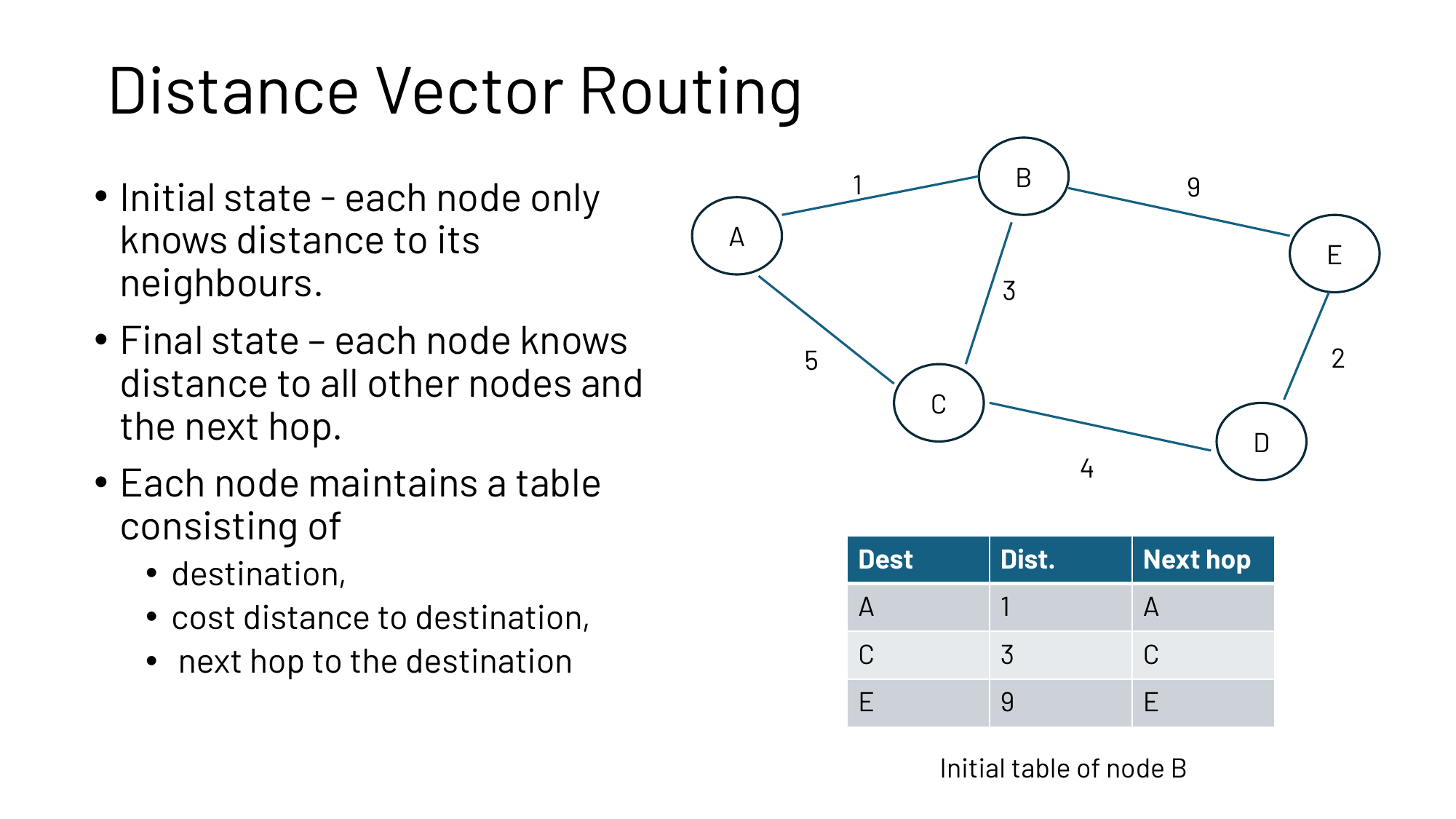

# Distance Vector Routing
B
1
9
A
E
3
2
5
C
D
4
Initial state - each node only knows distance to its neighbours.
Final state – each node knows distance to all other nodes and the next hop.
Each node maintains a table consisting of
destination,
cost distance to destination,
 next hop to the destination

| Dest | Dist. | Next hop |
| --- | --- | --- |
| A | 1 | A |
| C | 3 | C |
| E | 9 | E |
Initial table of node B